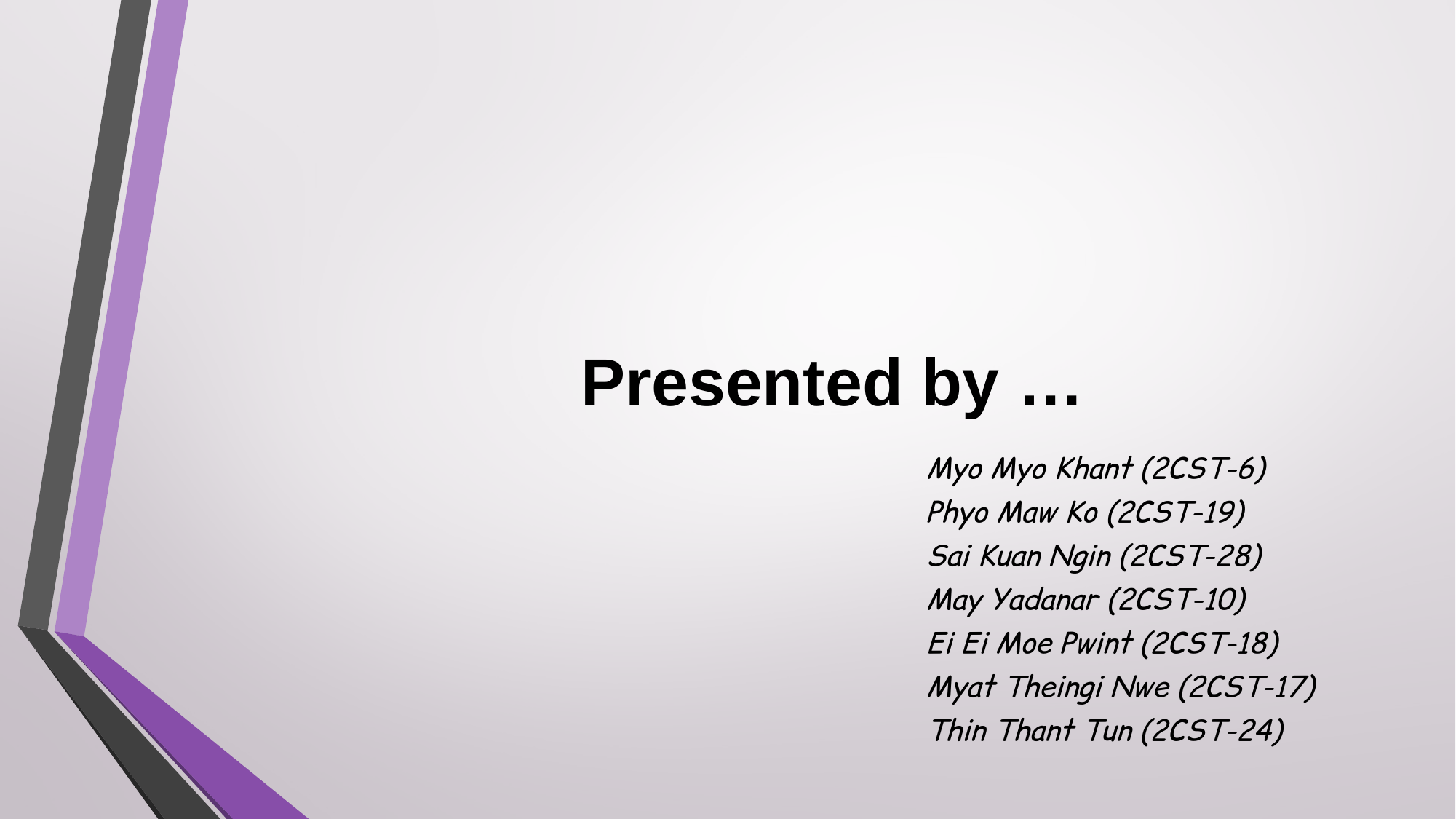

Presented by …
Myo Myo Khant (2CST-6)
Phyo Maw Ko (2CST-19)
Sai Kuan Ngin (2CST-28)
May Yadanar (2CST-10)
Ei Ei Moe Pwint (2CST-18)
Myat Theingi Nwe (2CST-17)
Thin Thant Tun (2CST-24)